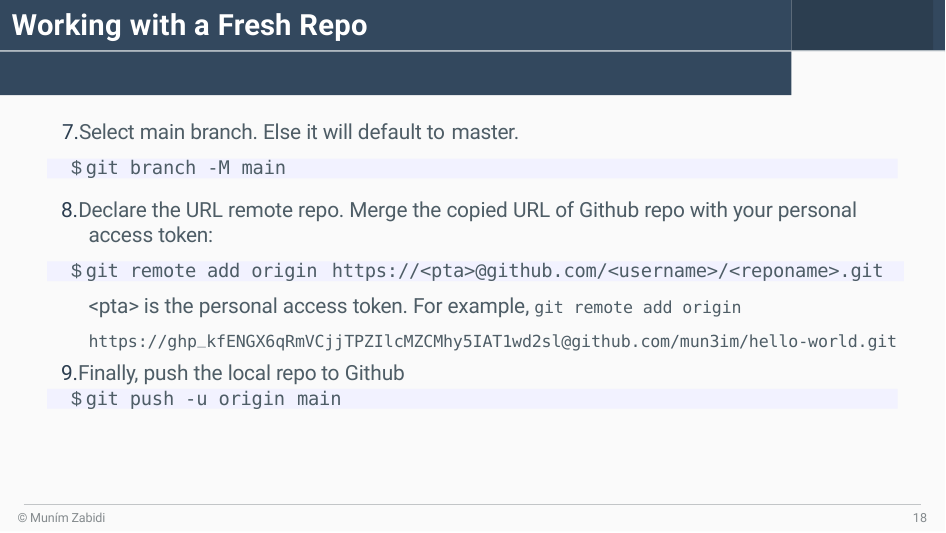

# Working with a Fresh Repo

7.Select main branch. Else it will default to master.
$ git branch -M main
8.Declare the URL remote repo. Merge the copied URL of Github repo with your personal  access token:
$ git remote add origin https://<pta>@github.com/<username>/<reponame>.git
<pta> is the personal access token. For example, git remote add origin  https://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@github.com/mun3im/hello-world.git
9.Finally, push the local repo to Github
$ git push -u origin main

© Muním Zabidi
18